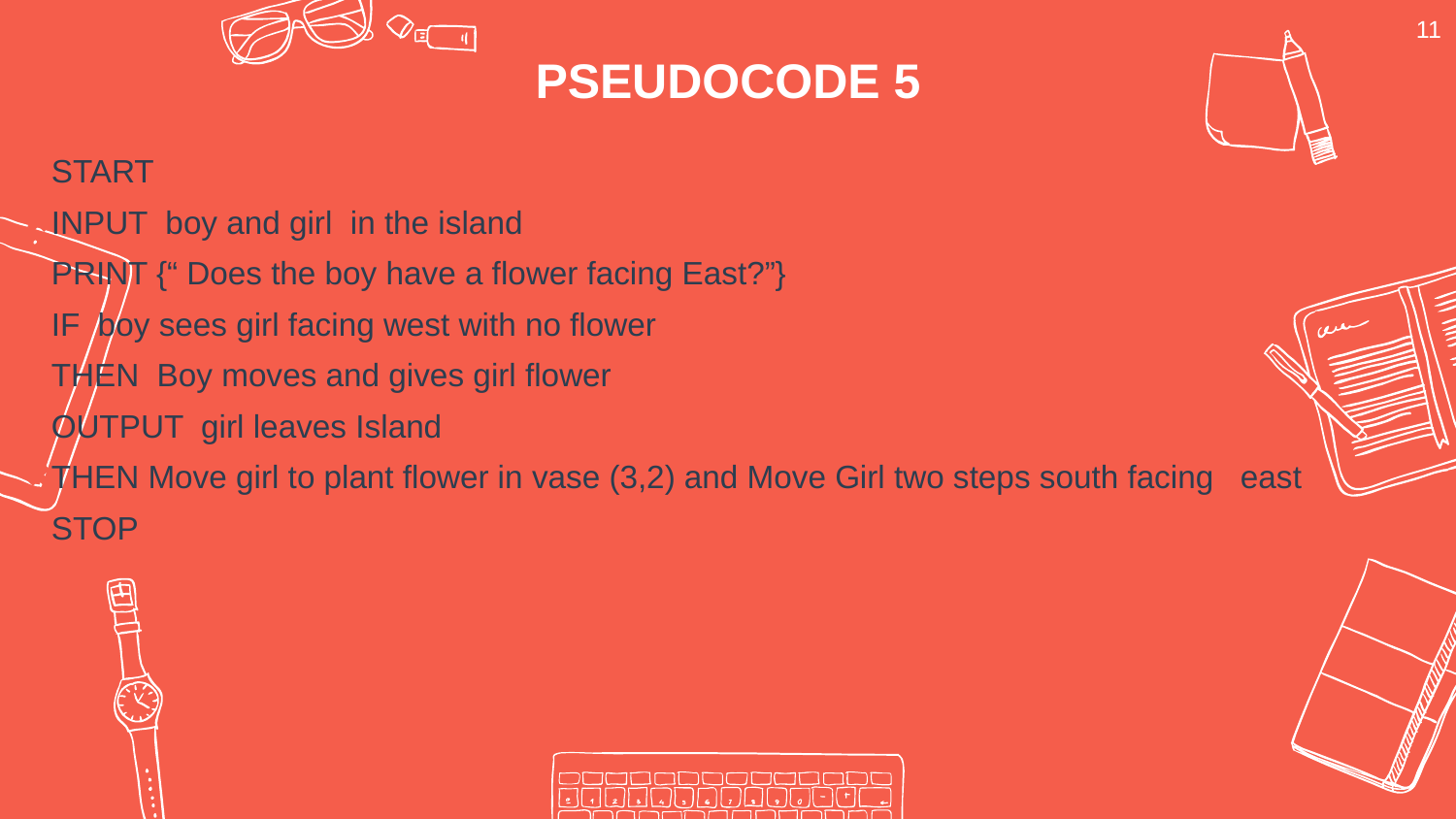

11
PSEUDOCODE 5
START
INPUT  boy and girl  in the island
PRINT {“ Does the boy have a flower facing East?”}
IF  boy sees girl facing west with no flower
THEN  Boy moves and gives girl flower
OUTPUT  girl leaves Island
THEN Move girl to plant flower in vase (3,2) and Move Girl two steps south facing   east
STOP